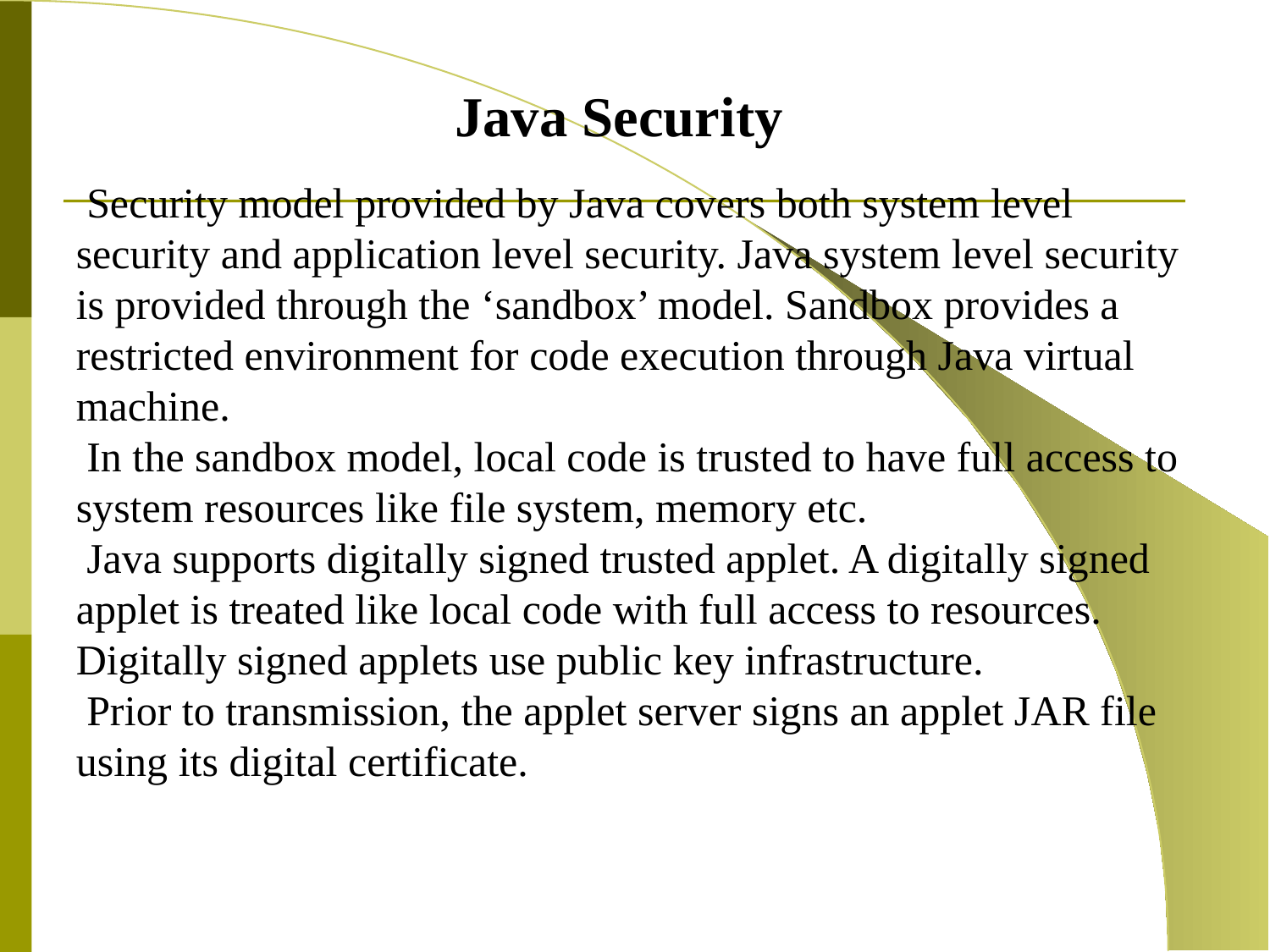

Java Security
 Security model provided by Java covers both system level security and application level security. Java system level security is provided through the ‘sandbox’ model. Sandbox provides a restricted environment for code execution through Java virtual machine.
 In the sandbox model, local code is trusted to have full access to system resources like file system, memory etc.
 Java supports digitally signed trusted applet. A digitally signed applet is treated like local code with full access to resources. Digitally signed applets use public key infrastructure.
 Prior to transmission, the applet server signs an applet JAR file using its digital certificate.